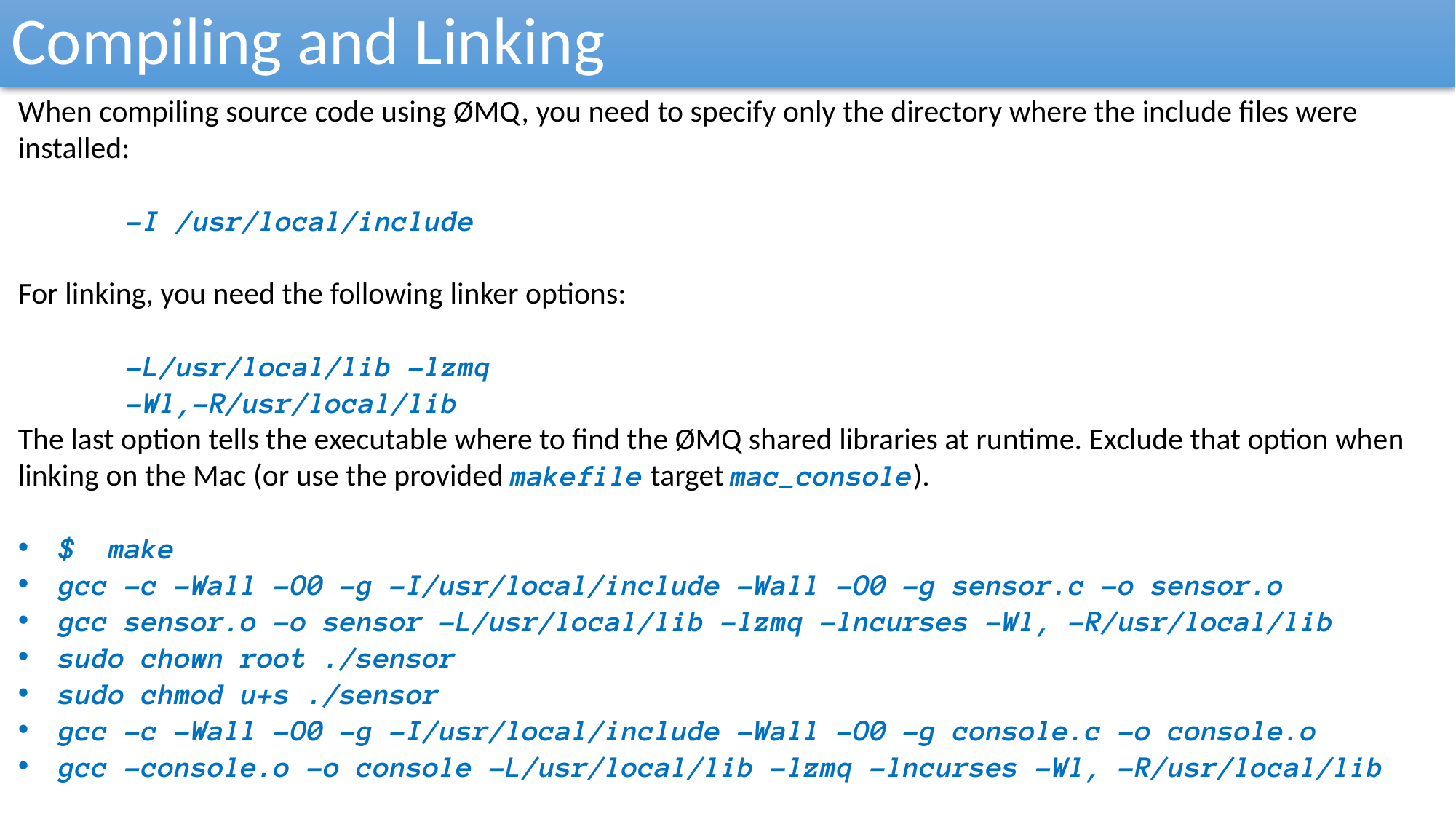

Compiling and Linking
When compiling source code using ØMQ, you need to specify only the directory where the include files were installed:

	-I /usr/local/include

For linking, you need the following linker options:

	-L/usr/local/lib -lzmq
	-Wl,-R/usr/local/lib
The last option tells the executable where to find the ØMQ shared libraries at runtime. Exclude that option when linking on the Mac (or use the provided makefile target mac_console).

$  make
gcc –c –Wall –O0 –g –I/usr/local/include –Wall –O0 –g sensor.c –o sensor.o
gcc sensor.o –o sensor –L/usr/local/lib –lzmq –lncurses –Wl, –R/usr/local/lib
sudo chown root ./sensor
sudo chmod u+s ./sensor
gcc –c –Wall –O0 –g –I/usr/local/include –Wall –O0 –g console.c –o console.o
gcc –console.o –o console –L/usr/local/lib –lzmq –lncurses –Wl, –R/usr/local/lib